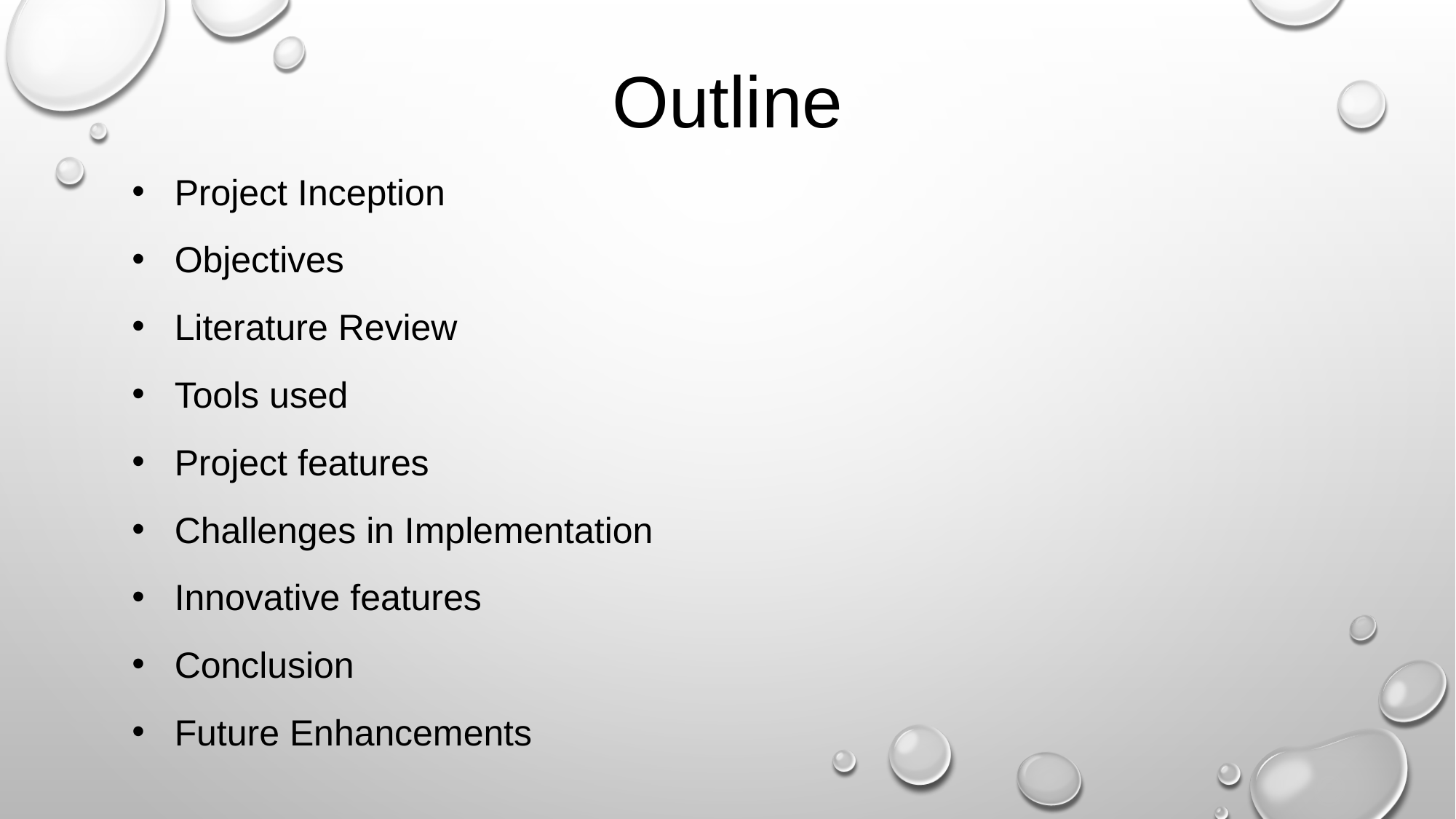

# Outline
Project Inception
Objectives
Literature Review
Tools used
Project features
Challenges in Implementation
Innovative features
Conclusion
Future Enhancements